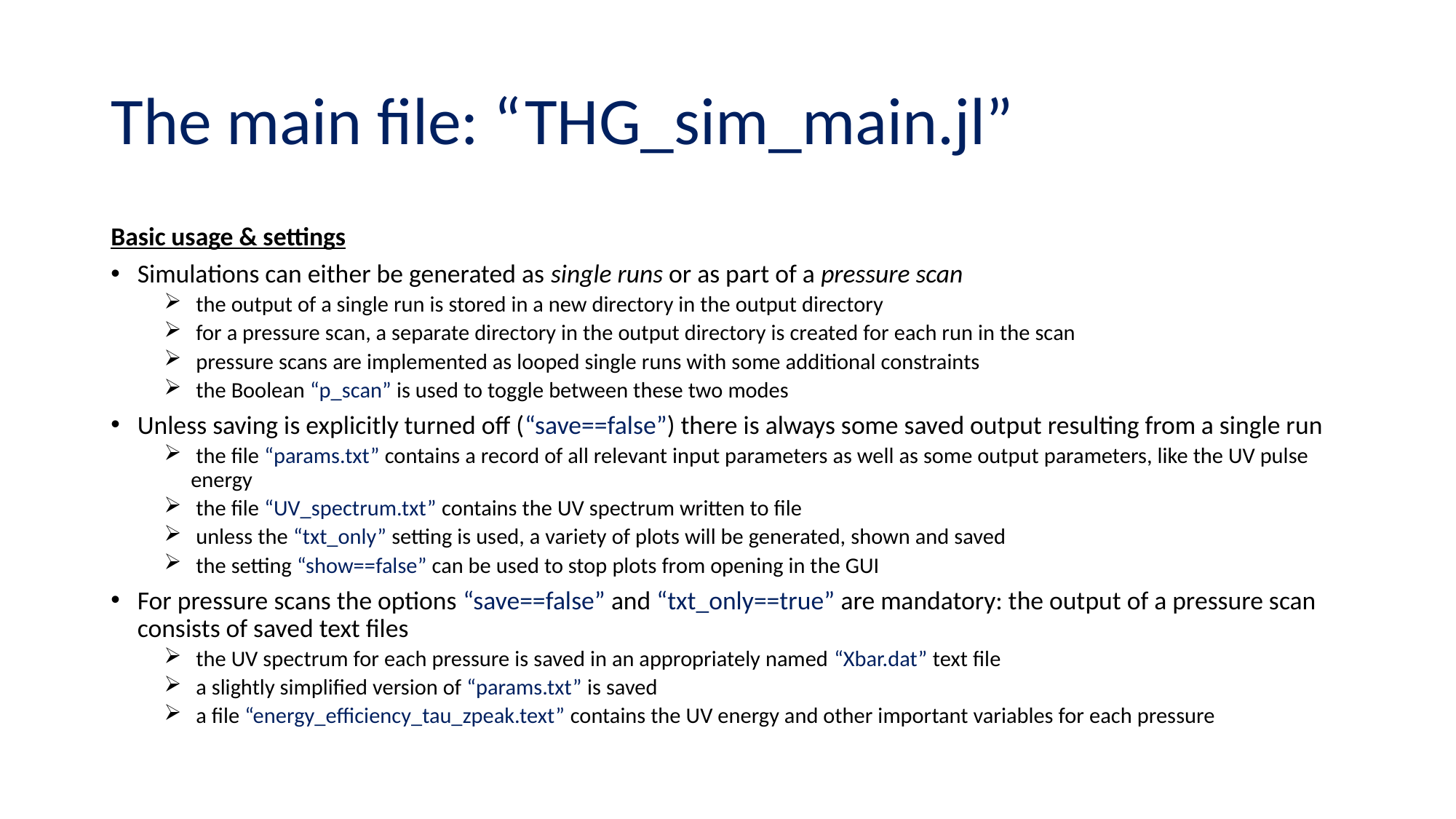

# The main file: “THG_sim_main.jl”
Basic usage & settings
Simulations can either be generated as single runs or as part of a pressure scan
 the output of a single run is stored in a new directory in the output directory
 for a pressure scan, a separate directory in the output directory is created for each run in the scan
 pressure scans are implemented as looped single runs with some additional constraints
 the Boolean “p_scan” is used to toggle between these two modes
Unless saving is explicitly turned off (“save==false”) there is always some saved output resulting from a single run
 the file “params.txt” contains a record of all relevant input parameters as well as some output parameters, like the UV pulse energy
 the file “UV_spectrum.txt” contains the UV spectrum written to file
 unless the “txt_only” setting is used, a variety of plots will be generated, shown and saved
 the setting “show==false” can be used to stop plots from opening in the GUI
For pressure scans the options “save==false” and “txt_only==true” are mandatory: the output of a pressure scan consists of saved text files
 the UV spectrum for each pressure is saved in an appropriately named “Xbar.dat” text file
 a slightly simplified version of “params.txt” is saved
 a file “energy_efficiency_tau_zpeak.text” contains the UV energy and other important variables for each pressure